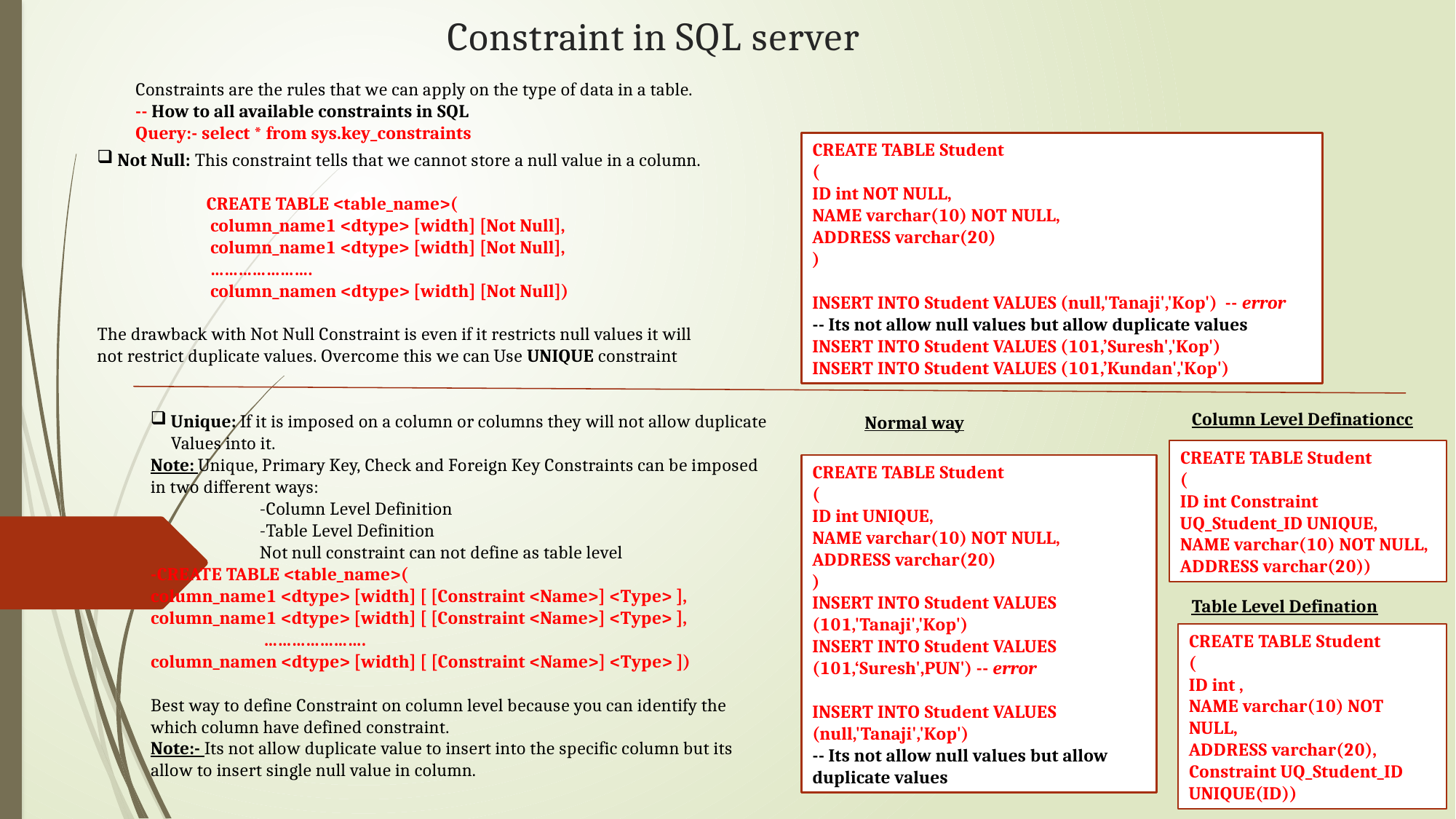

# Constraint in SQL server
Constraints are the rules that we can apply on the type of data in a table.
-- How to all available constraints in SQL
Query:- select * from sys.key_constraints
CREATE TABLE Student
(
ID int NOT NULL,
NAME varchar(10) NOT NULL,
ADDRESS varchar(20)
)

INSERT INTO Student VALUES (null,'Tanaji','Kop')  -- error
-- Its not allow null values but allow duplicate values
INSERT INTO Student VALUES (101,’Suresh','Kop')
INSERT INTO Student VALUES (101,’Kundan','Kop')
Not Null: This constraint tells that we cannot store a null value in a column.

	CREATE TABLE <table_name>(
	 column_name1 <dtype> [width] [Not Null],
	 column_name1 <dtype> [width] [Not Null],
	 ………………….
	 column_namen <dtype> [width] [Not Null])

The drawback with Not Null Constraint is even if it restricts null values it will not restrict duplicate values. Overcome this we can Use UNIQUE constraint
Column Level Definationcc
Unique: If it is imposed on a column or columns they will not allow duplicate Values into it.
Note: Unique, Primary Key, Check and Foreign Key Constraints can be imposed in two different ways:
	-Column Level Definition
	-Table Level Definition
	Not null constraint can not define as table level
-CREATE TABLE <table_name>(
column_name1 <dtype> [width] [ [Constraint <Name>] <Type> ],
column_name1 <dtype> [width] [ [Constraint <Name>] <Type> ],
	 ………………….
column_namen <dtype> [width] [ [Constraint <Name>] <Type> ])

Best way to define Constraint on column level because you can identify the which column have defined constraint.
Note:- Its not allow duplicate value to insert into the specific column but its allow to insert single null value in column.
Normal way
CREATE TABLE Student
(
ID int Constraint UQ_Student_ID UNIQUE,
NAME varchar(10) NOT NULL,
ADDRESS varchar(20))
CREATE TABLE Student
(
ID int UNIQUE,
NAME varchar(10) NOT NULL,
ADDRESS varchar(20)
)
INSERT INTO Student VALUES (101,'Tanaji','Kop')
INSERT INTO Student VALUES (101,‘Suresh',PUN') -- error

INSERT INTO Student VALUES (null,'Tanaji','Kop')
-- Its not allow null values but allow duplicate values
Table Level Defination
CREATE TABLE Student
(
ID int ,
NAME varchar(10) NOT NULL,
ADDRESS varchar(20),
Constraint UQ_Student_ID UNIQUE(ID))